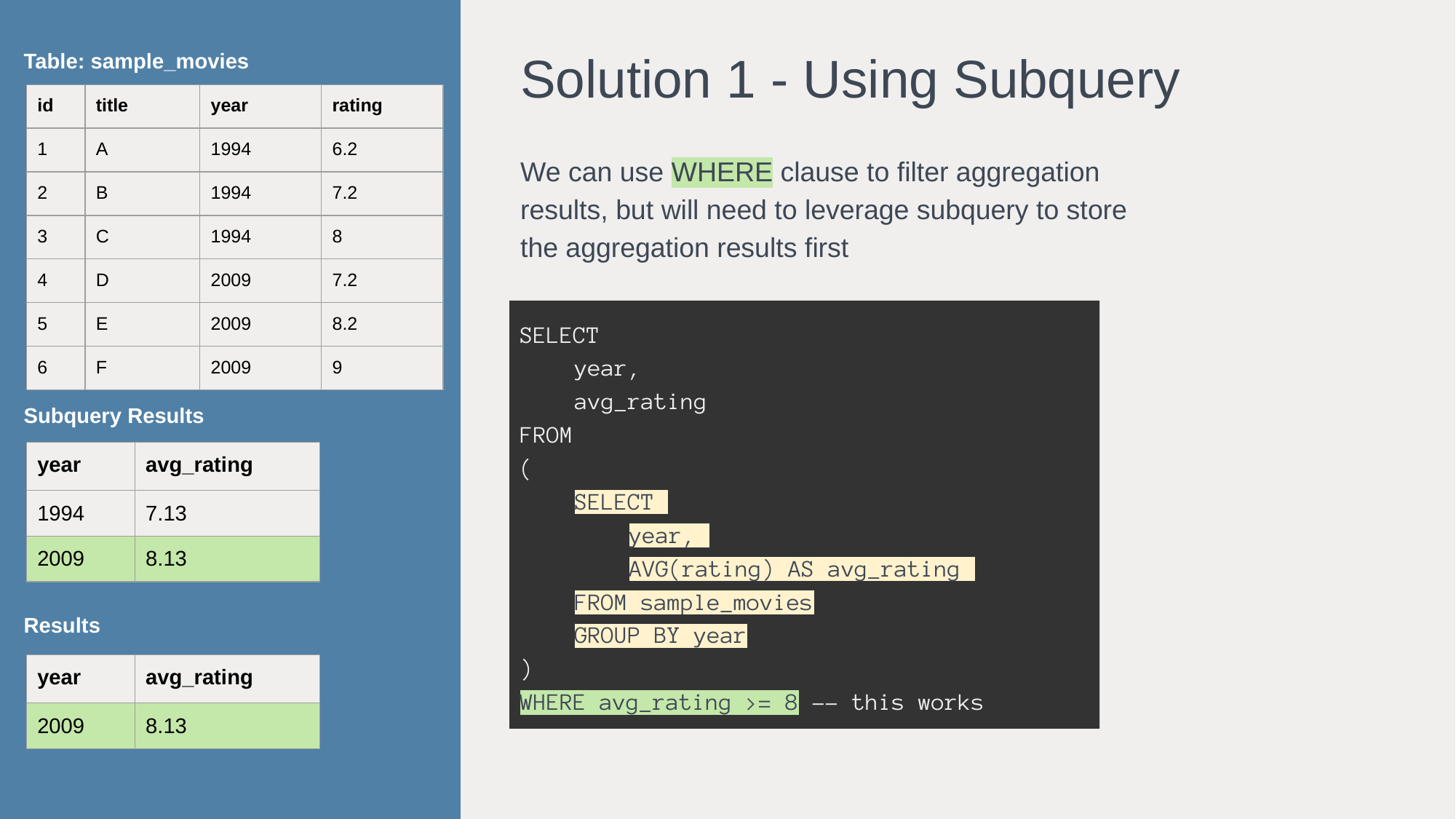

Solution 1 - Using Subquery
Table: sample_movies
| id | title | year | rating |
| --- | --- | --- | --- |
| 1 | A | 1994 | 6.2 |
| 2 | B | 1994 | 7.2 |
| 3 | C | 1994 | 8 |
| 4 | D | 2009 | 7.2 |
| 5 | E | 2009 | 8.2 |
| 6 | F | 2009 | 9 |
We can use WHERE clause to filter aggregation results, but will need to leverage subquery to store the aggregation results first

SELECT
year,
avg_rating
FROM
(
SELECT
year,
AVG(rating) AS avg_rating
FROM sample_movies
GROUP BY year
)
WHERE avg_rating >= 8 -- this works
Subquery Results
| year | avg\_rating |
| --- | --- |
| 1994 | 7.13 |
| 2009 | 8.13 |
Results
| year | avg\_rating |
| --- | --- |
| 2009 | 8.13 |